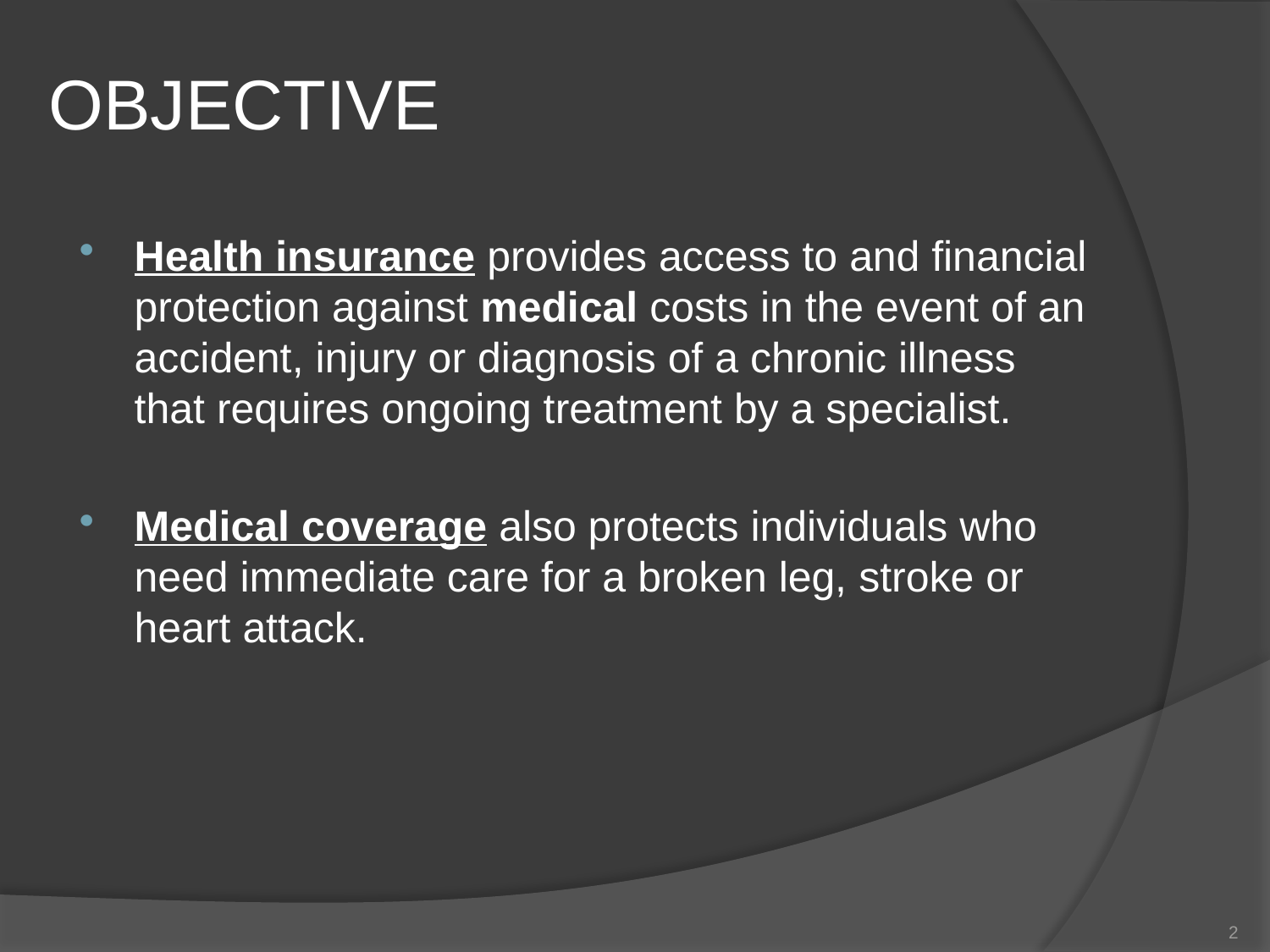

# OBJECTIVE
Health insurance provides access to and financial protection against medical costs in the event of an accident, injury or diagnosis of a chronic illness that requires ongoing treatment by a specialist.

Medical coverage also protects individuals who need immediate care for a broken leg, stroke or heart attack.
2